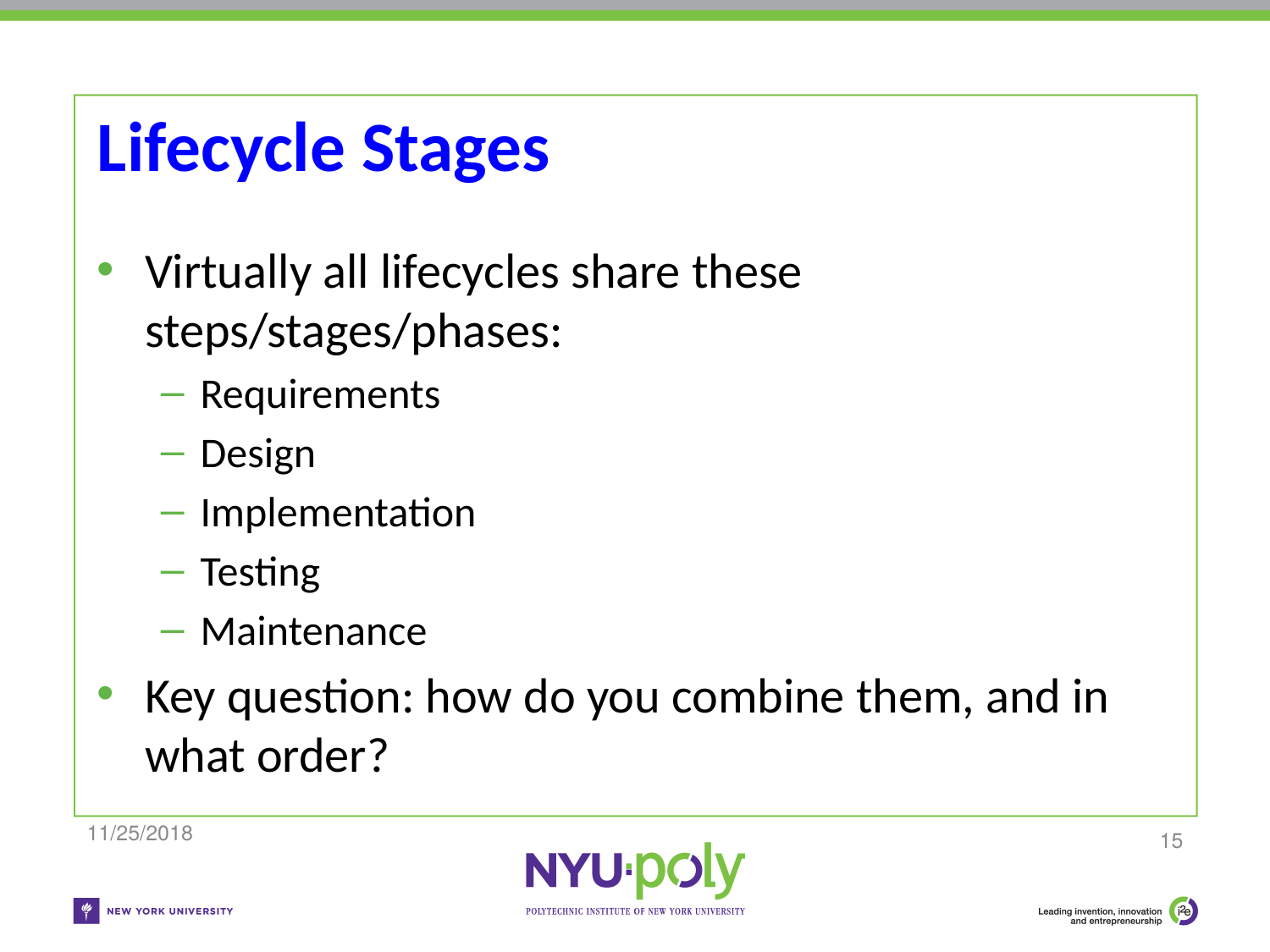

# Lifecycle Stages
Virtually all lifecycles share these steps/stages/phases:
Requirements
Design
Implementation
Testing
Maintenance
Key question: how do you combine them, and in what order?
11/25/2018
15